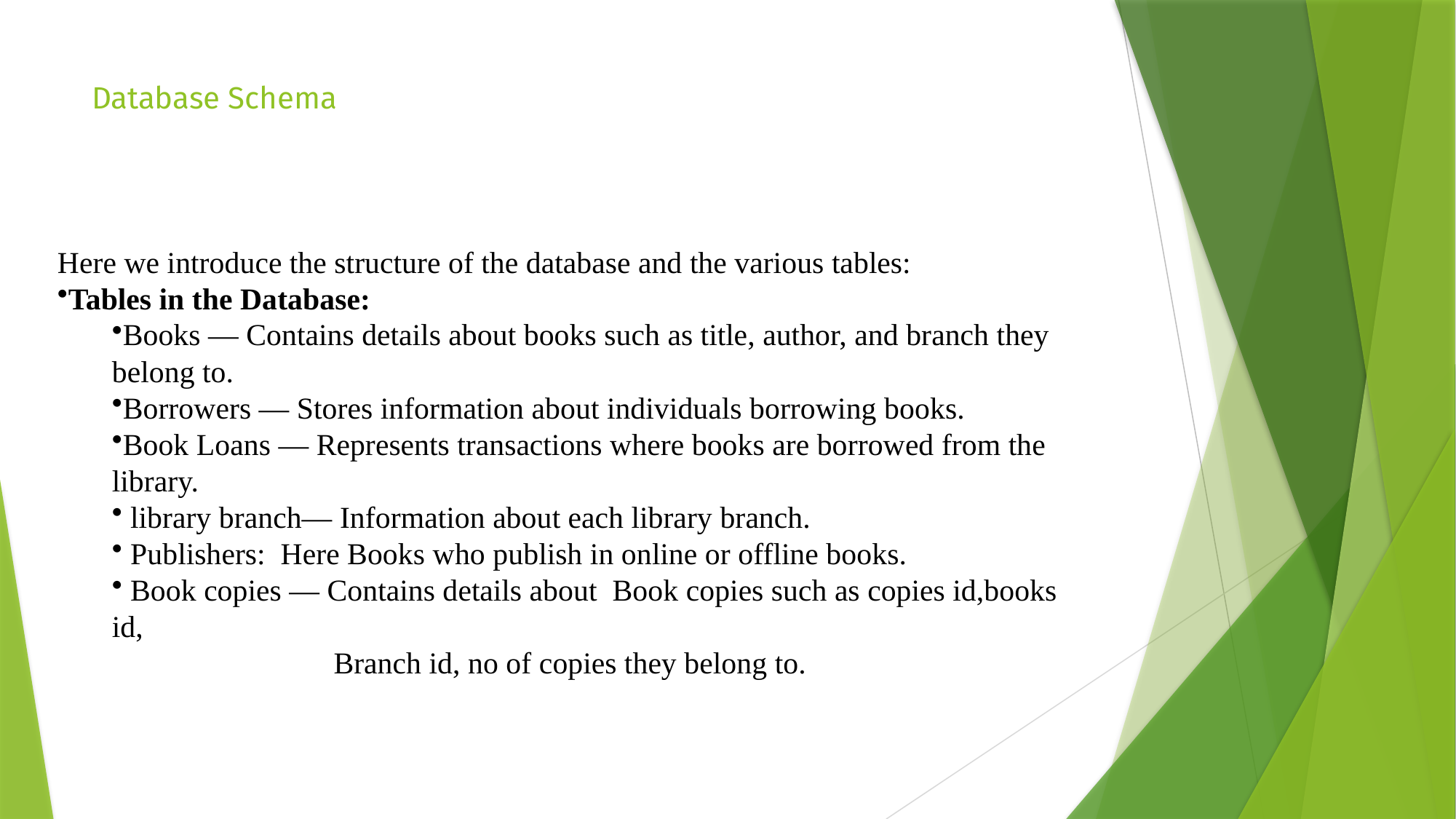

# Database Schema
Here we introduce the structure of the database and the various tables:
Tables in the Database:
Books — Contains details about books such as title, author, and branch they belong to.
Borrowers — Stores information about individuals borrowing books.
Book Loans — Represents transactions where books are borrowed from the library.
 library branch— Information about each library branch.
 Publishers:  Here Books who publish in online or offline books.
 Book copies — Contains details about  Book copies such as copies id,books id,
                             Branch id, no of copies they belong to.